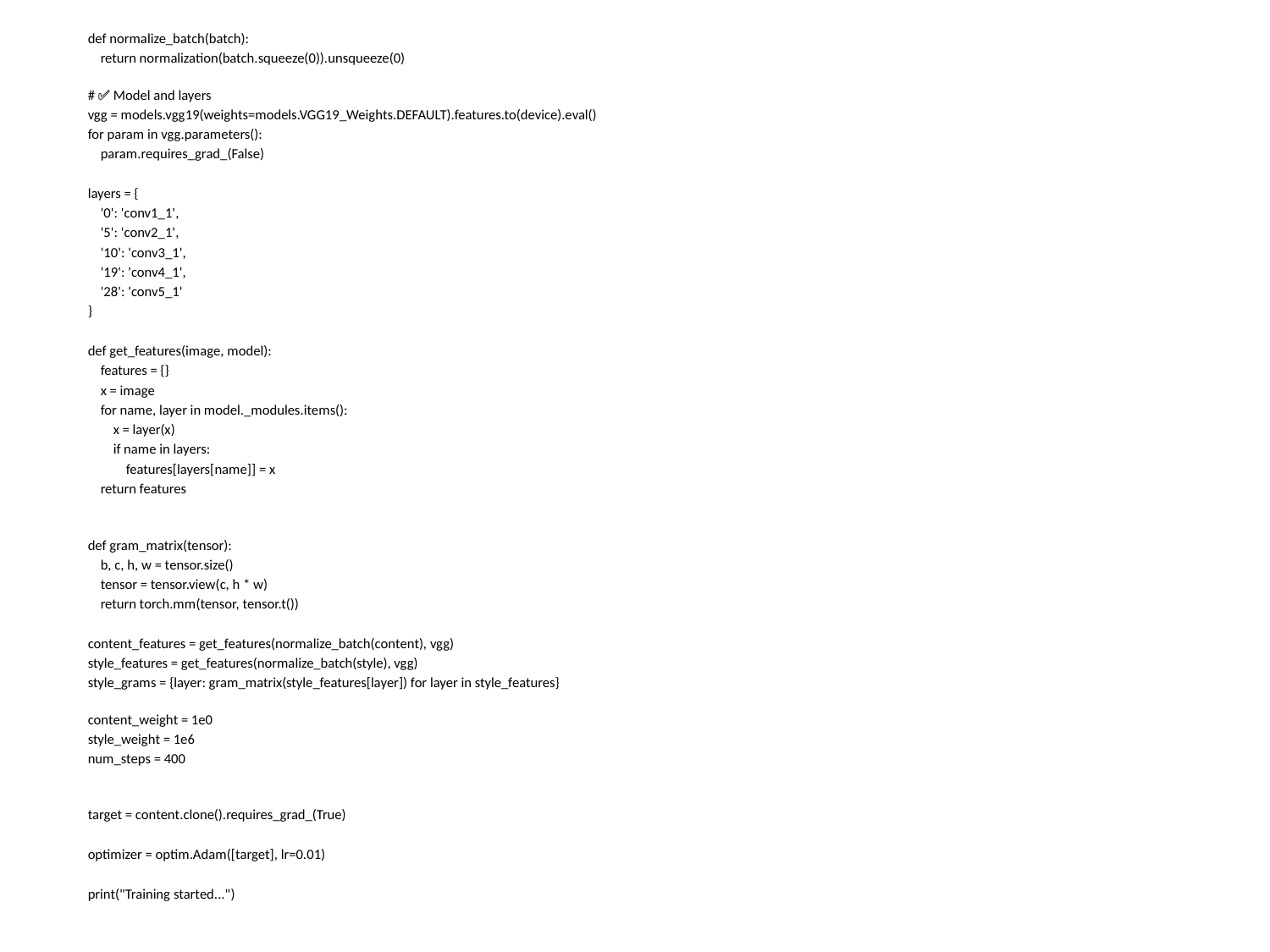

def normalize_batch(batch):
    return normalization(batch.squeeze(0)).unsqueeze(0)
# ✅ Model and layers
vgg = models.vgg19(weights=models.VGG19_Weights.DEFAULT).features.to(device).eval()
for param in vgg.parameters():
    param.requires_grad_(False)

layers = {
    '0': 'conv1_1',
    '5': 'conv2_1',
    '10': 'conv3_1',
    '19': 'conv4_1',
    '28': 'conv5_1'
}

def get_features(image, model):
    features = {}
    x = image
    for name, layer in model._modules.items():
        x = layer(x)
        if name in layers:
            features[layers[name]] = x
    return features

def gram_matrix(tensor):
    b, c, h, w = tensor.size()
    tensor = tensor.view(c, h * w)
    return torch.mm(tensor, tensor.t())

content_features = get_features(normalize_batch(content), vgg)
style_features = get_features(normalize_batch(style), vgg)
style_grams = {layer: gram_matrix(style_features[layer]) for layer in style_features}
content_weight = 1e0
style_weight = 1e6
num_steps = 400

target = content.clone().requires_grad_(True)

optimizer = optim.Adam([target], lr=0.01)

print("Training started...")